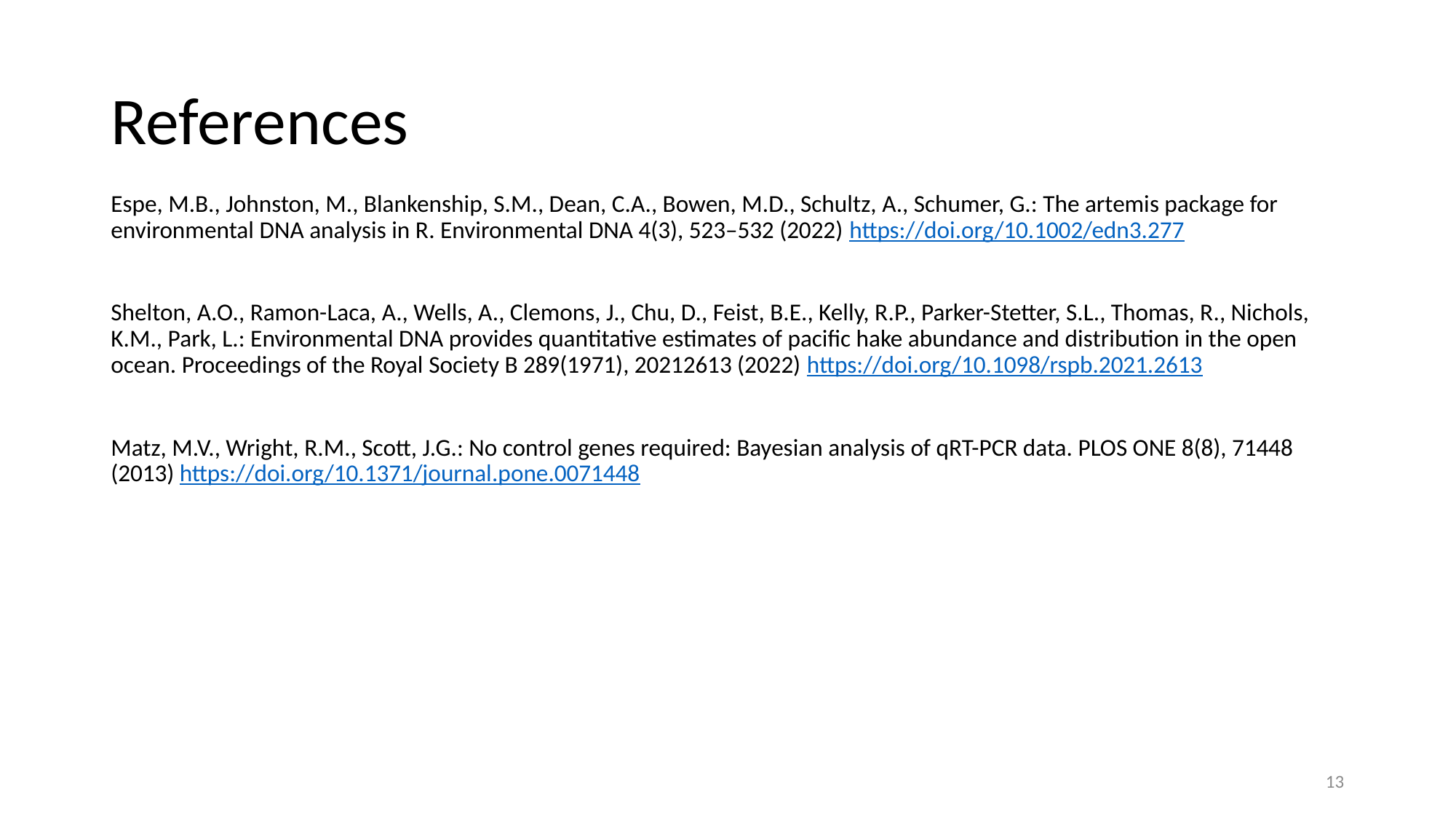

# References
Espe, M.B., Johnston, M., Blankenship, S.M., Dean, C.A., Bowen, M.D., Schultz, A., Schumer, G.: The artemis package for environmental DNA analysis in R. Environmental DNA 4(3), 523–532 (2022) https://doi.org/10.1002/edn3.277

Shelton, A.O., Ramon-Laca, A., Wells, A., Clemons, J., Chu, D., Feist, B.E., Kelly, R.P., Parker-Stetter, S.L., Thomas, R., Nichols, K.M., Park, L.: Environmental DNA provides quantitative estimates of pacific hake abundance and distribution in the open ocean. Proceedings of the Royal Society B 289(1971), 20212613 (2022) https://doi.org/10.1098/rspb.2021.2613

Matz, M.V., Wright, R.M., Scott, J.G.: No control genes required: Bayesian analysis of qRT-PCR data. PLOS ONE 8(8), 71448 (2013) https://doi.org/10.1371/journal.pone.0071448

13